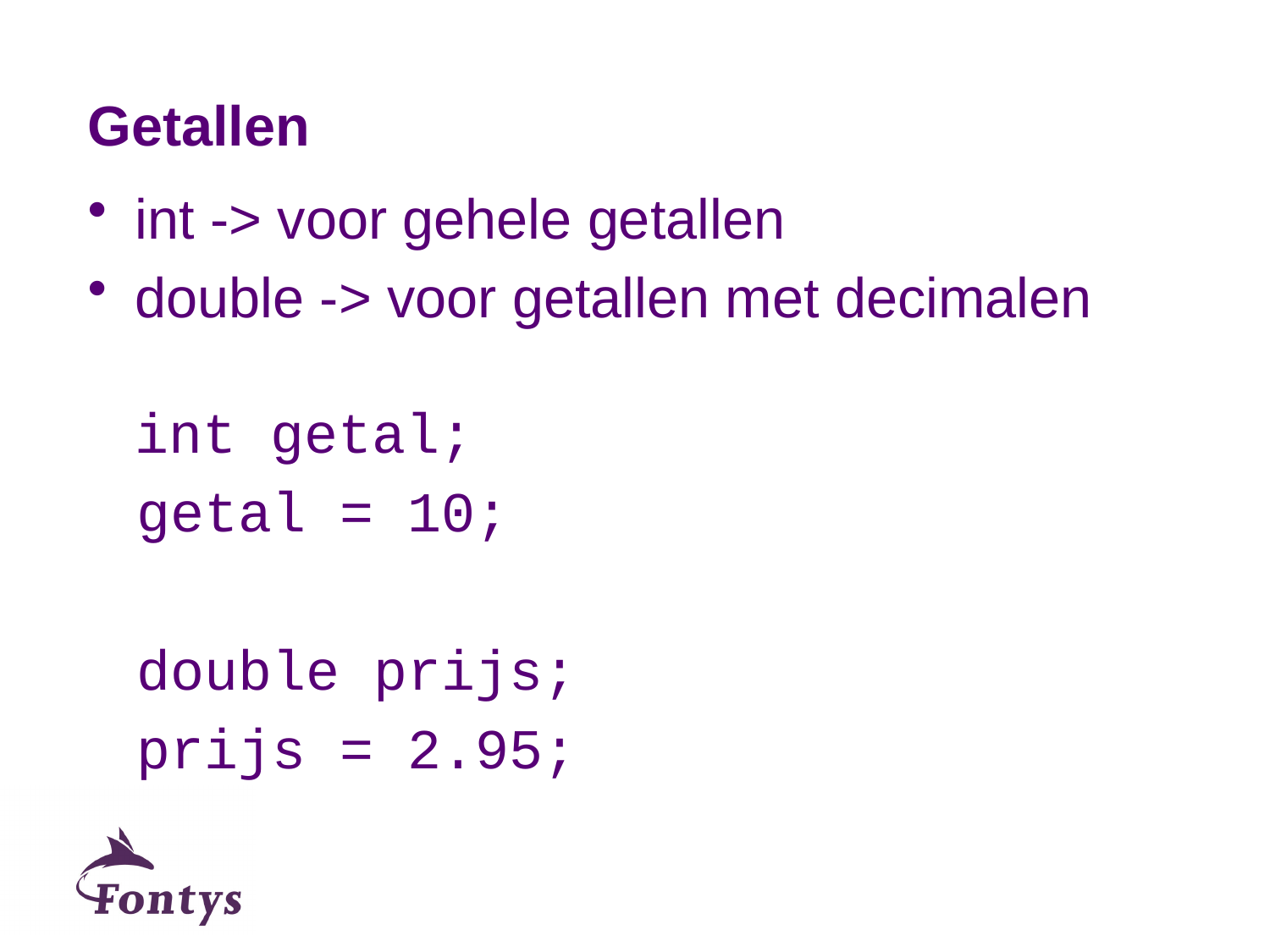

# Getallen
int -> voor gehele getallen
double -> voor getallen met decimalen
int getal;
 getal = 10;

 double prijs;
 prijs = 2.95;